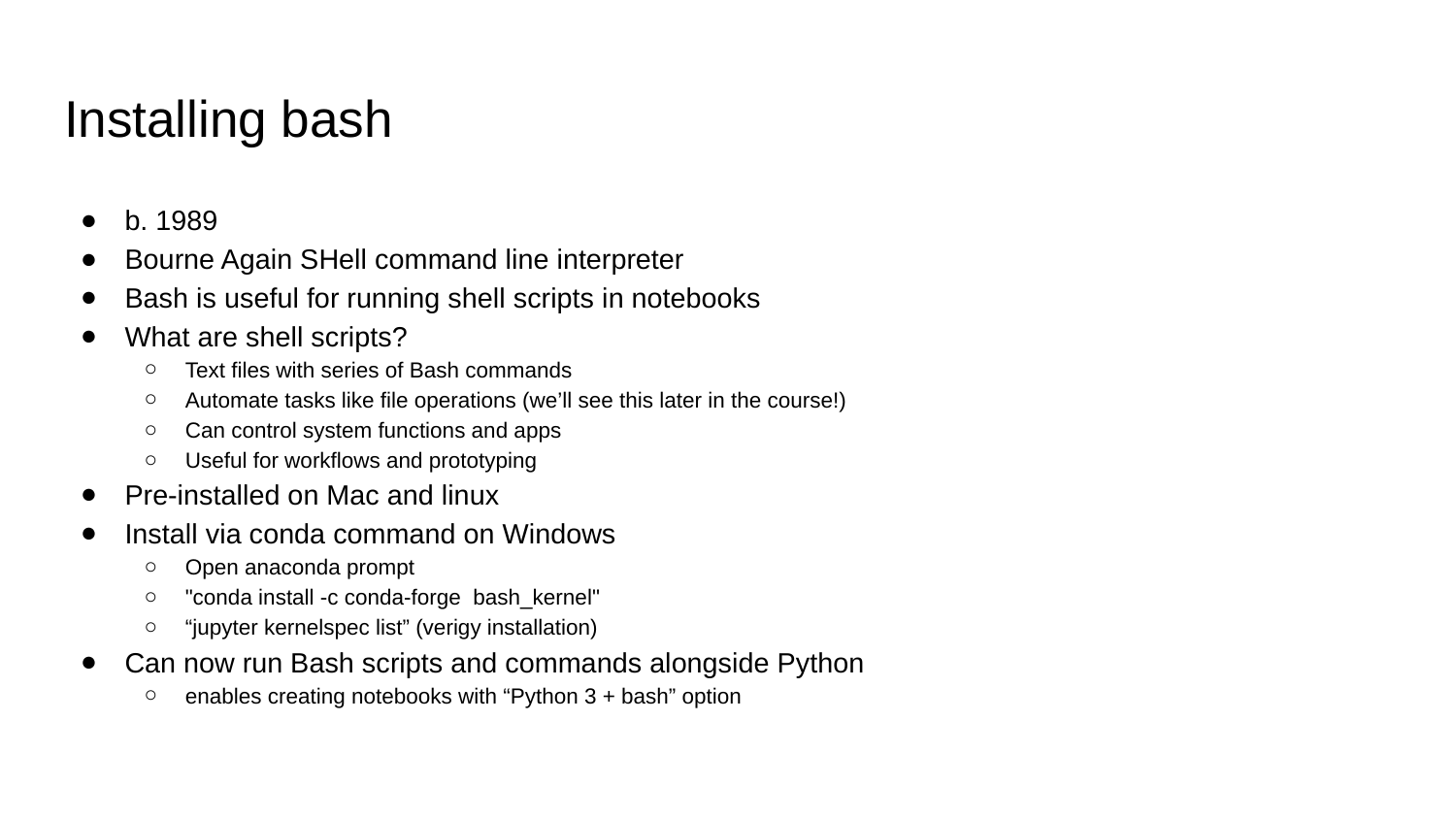

# Installing bash
b. 1989
Bourne Again SHell command line interpreter
Bash is useful for running shell scripts in notebooks
What are shell scripts?
Text files with series of Bash commands
Automate tasks like file operations (we’ll see this later in the course!)
Can control system functions and apps
Useful for workflows and prototyping
Pre-installed on Mac and linux
Install via conda command on Windows
Open anaconda prompt
"conda install -c conda-forge  bash_kernel"
“jupyter kernelspec list” (verigy installation)
Can now run Bash scripts and commands alongside Python
enables creating notebooks with “Python 3 + bash” option